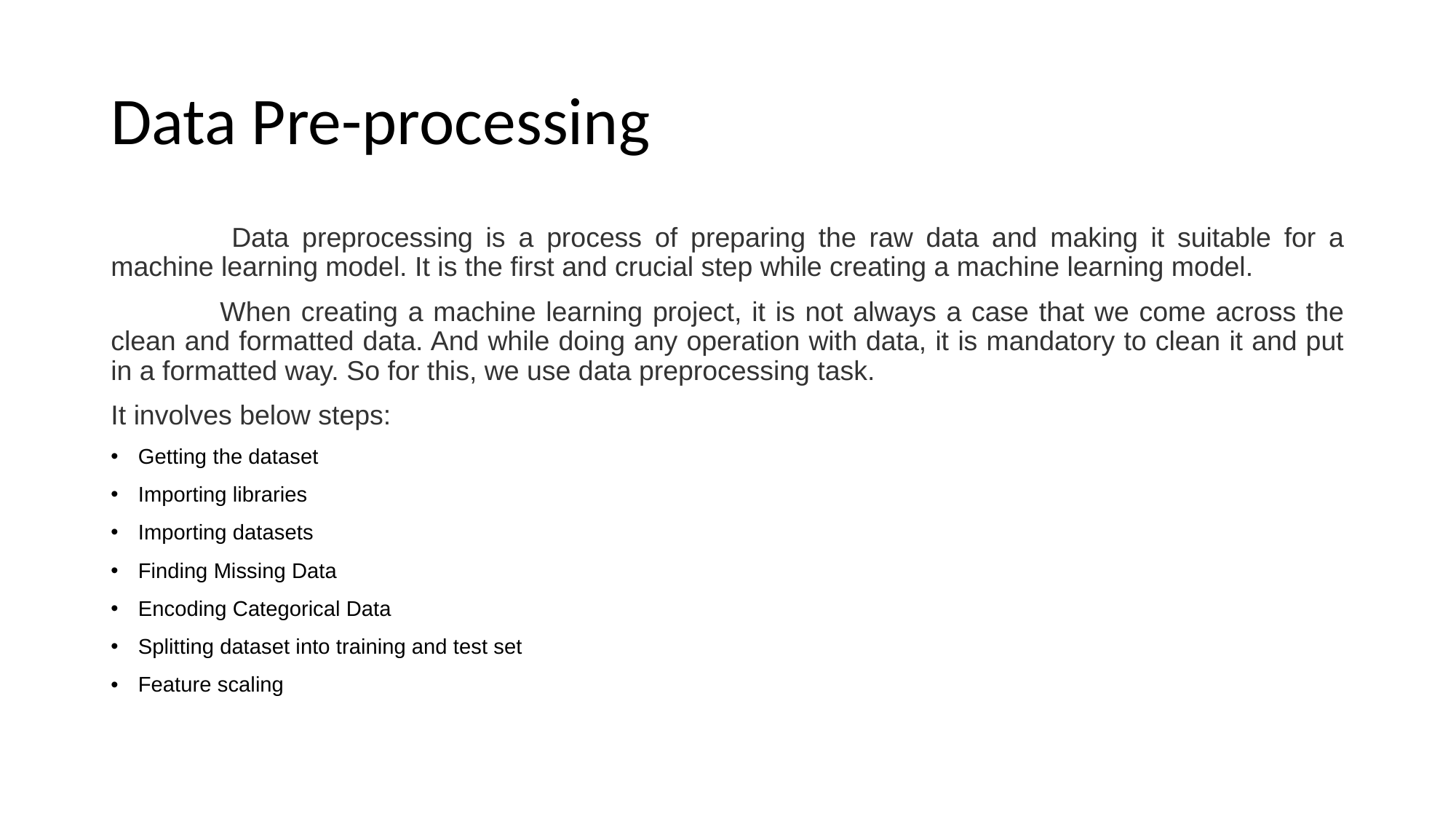

# Data Pre-processing
	 Data preprocessing is a process of preparing the raw data and making it suitable for a machine learning model. It is the first and crucial step while creating a machine learning model.
	When creating a machine learning project, it is not always a case that we come across the clean and formatted data. And while doing any operation with data, it is mandatory to clean it and put in a formatted way. So for this, we use data preprocessing task.
It involves below steps:
Getting the dataset
Importing libraries
Importing datasets
Finding Missing Data
Encoding Categorical Data
Splitting dataset into training and test set
Feature scaling